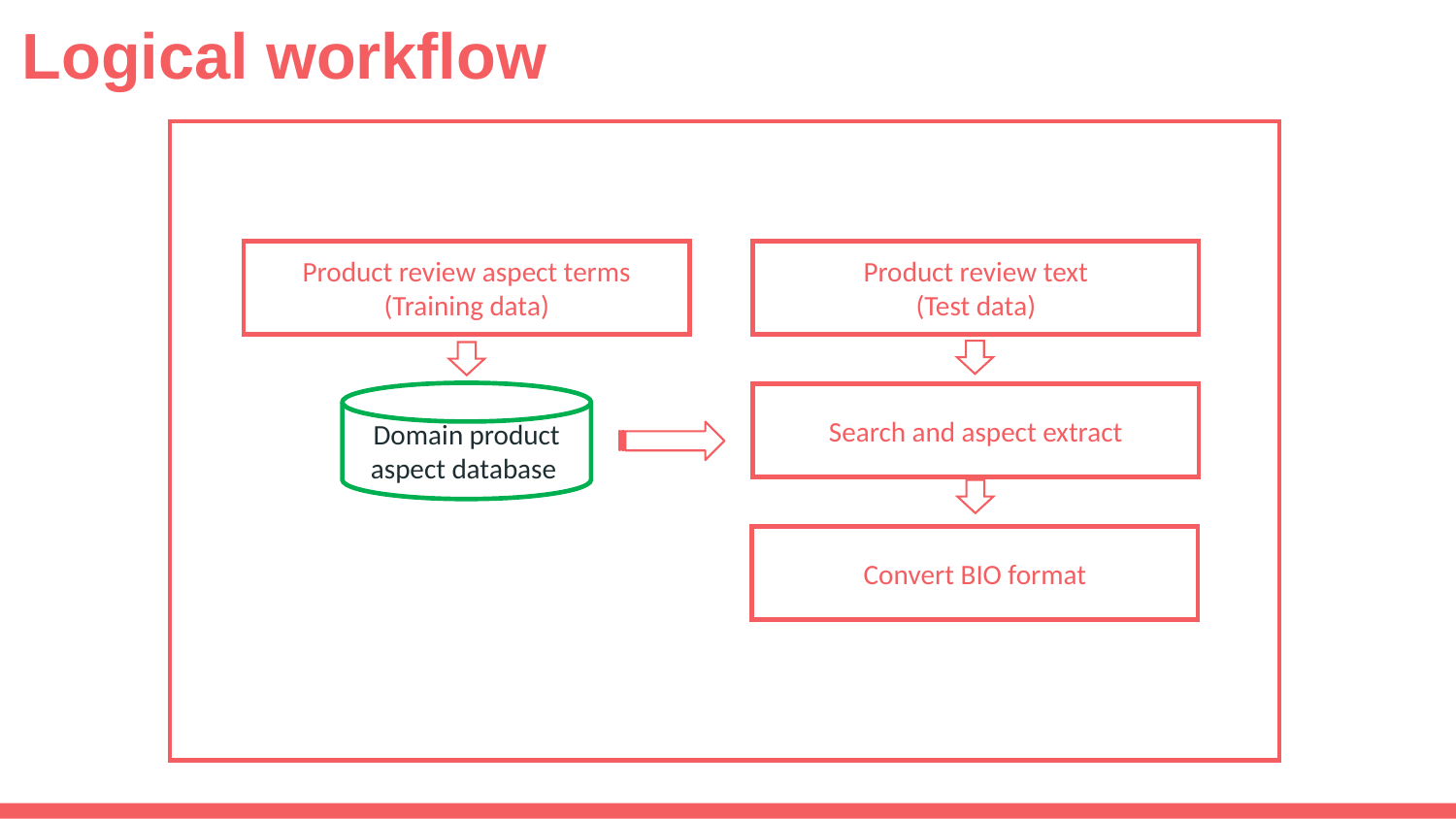

# Logical workflow

Product review aspect terms (Training data)
Product review text
(Test data)

Domain product aspect database
Search and aspect extract

Convert BIO format